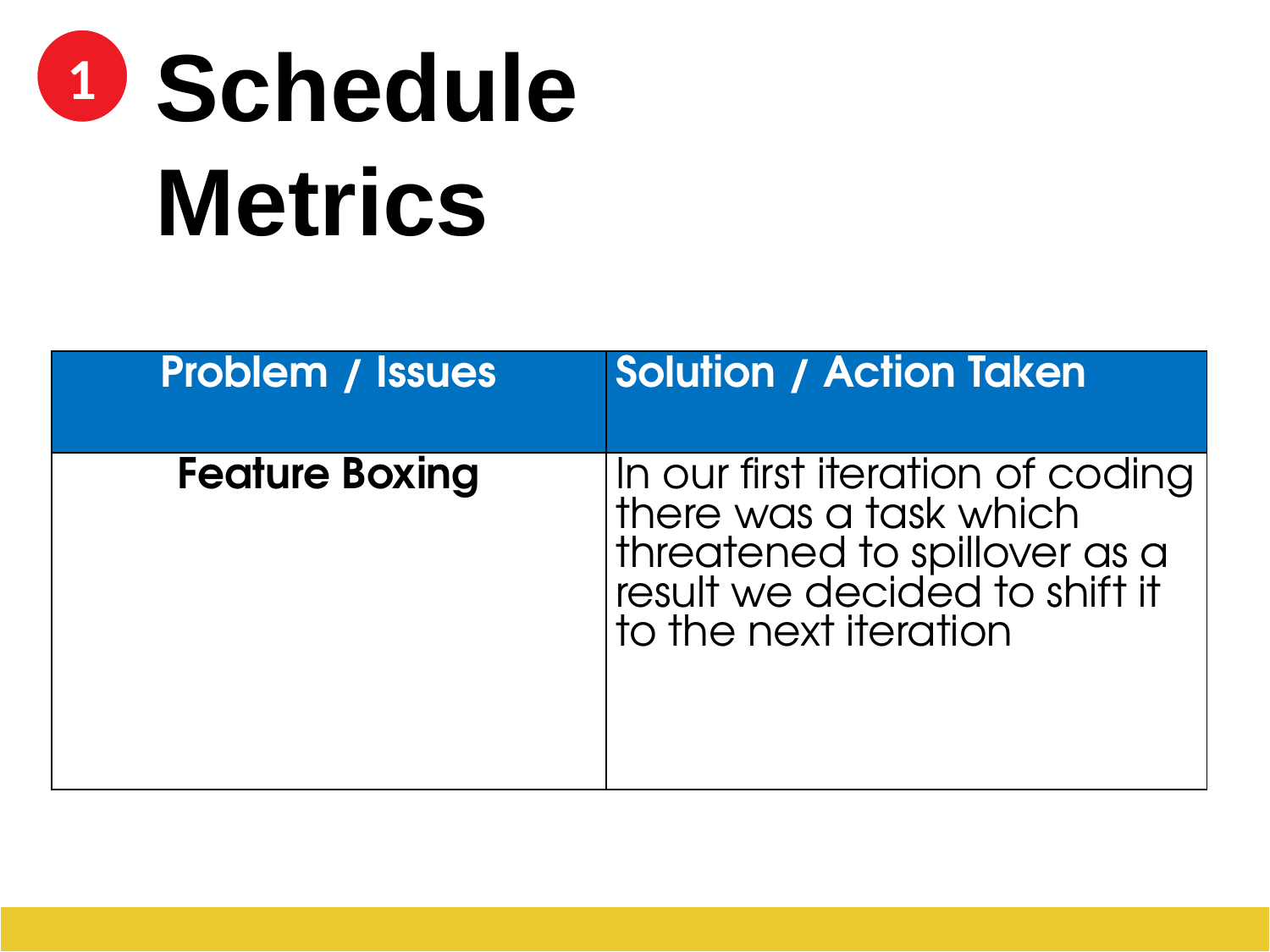

Schedule Metrics
1
| Problem / Issues | Solution / Action Taken |
| --- | --- |
| Feature Boxing | In our first iteration of coding there was a task which threatened to spillover as a result we decided to shift it to the next iteration |